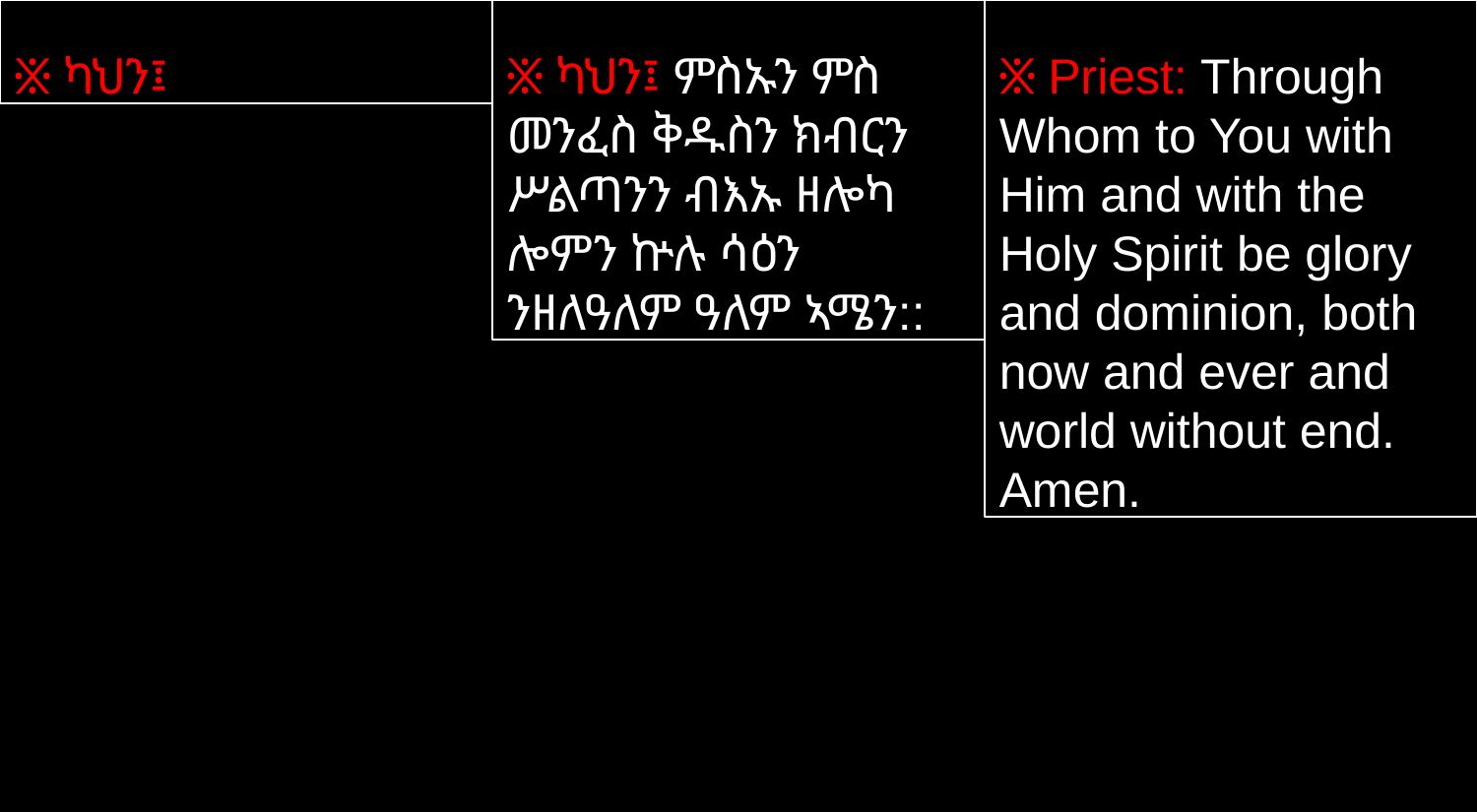

፠ ካህን፤

፠ ካህን፤ ምስኡን ምስ መንፈስ ቅዱስን ክብርን ሥልጣንን ብእኡ ዘሎካ ሎምን ኵሉ ሳዕን ንዘለዓለም ዓለም ኣሜን::

፠ Priest: Through Whom to You with Him and with the Holy Spirit be glory and dominion, both now and ever and world without end. Amen.